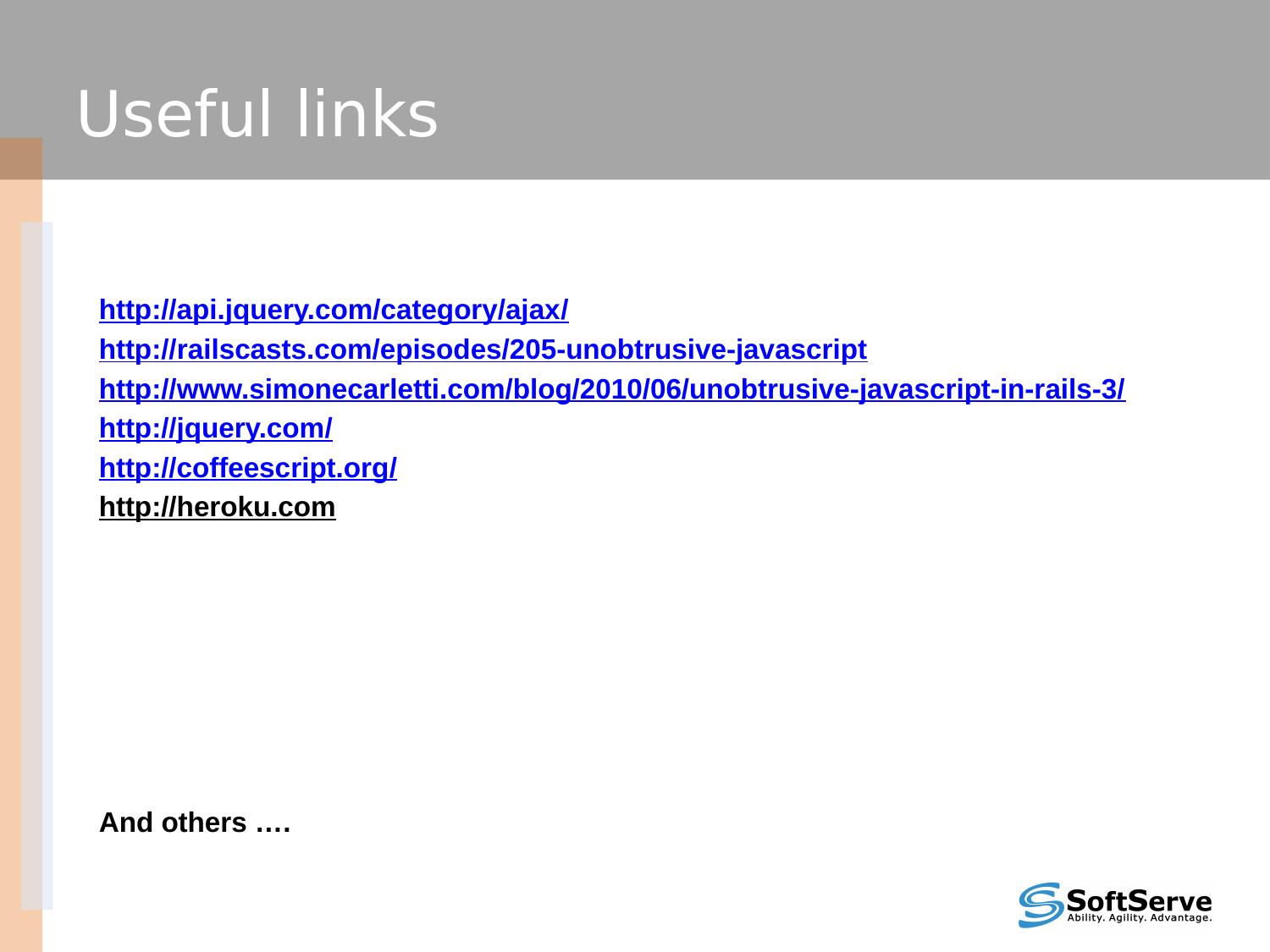

Useful links
http://api.jquery.com/category/ajax/
http://railscasts.com/episodes/205-unobtrusive-javascript
http://www.simonecarletti.com/blog/2010/06/unobtrusive-javascript-in-rails-3/
http://jquery.com/
http://coffeescript.org/
http://heroku.com

And others ….